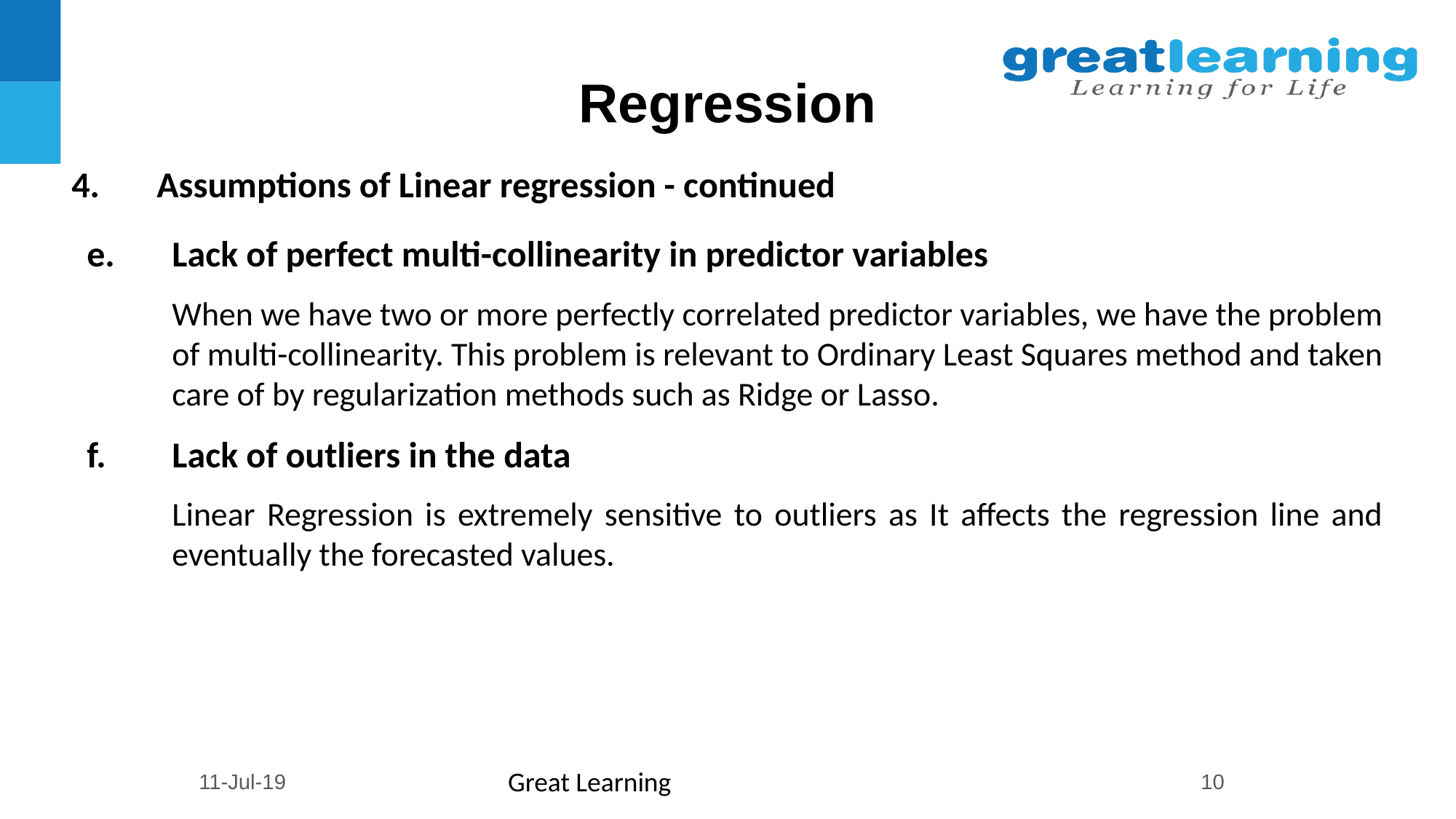

Regression
Assumptions of Linear regression - continued

Lack of perfect multi-collinearity in predictor variables
When we have two or more perfectly correlated predictor variables, we have the problem of multi-collinearity. This problem is relevant to Ordinary Least Squares method and taken care of by regularization methods such as Ridge or Lasso.
Lack of outliers in the data
Linear Regression is extremely sensitive to outliers as It affects the regression line and eventually the forecasted values.
11-Jul-19
Great Learning
10